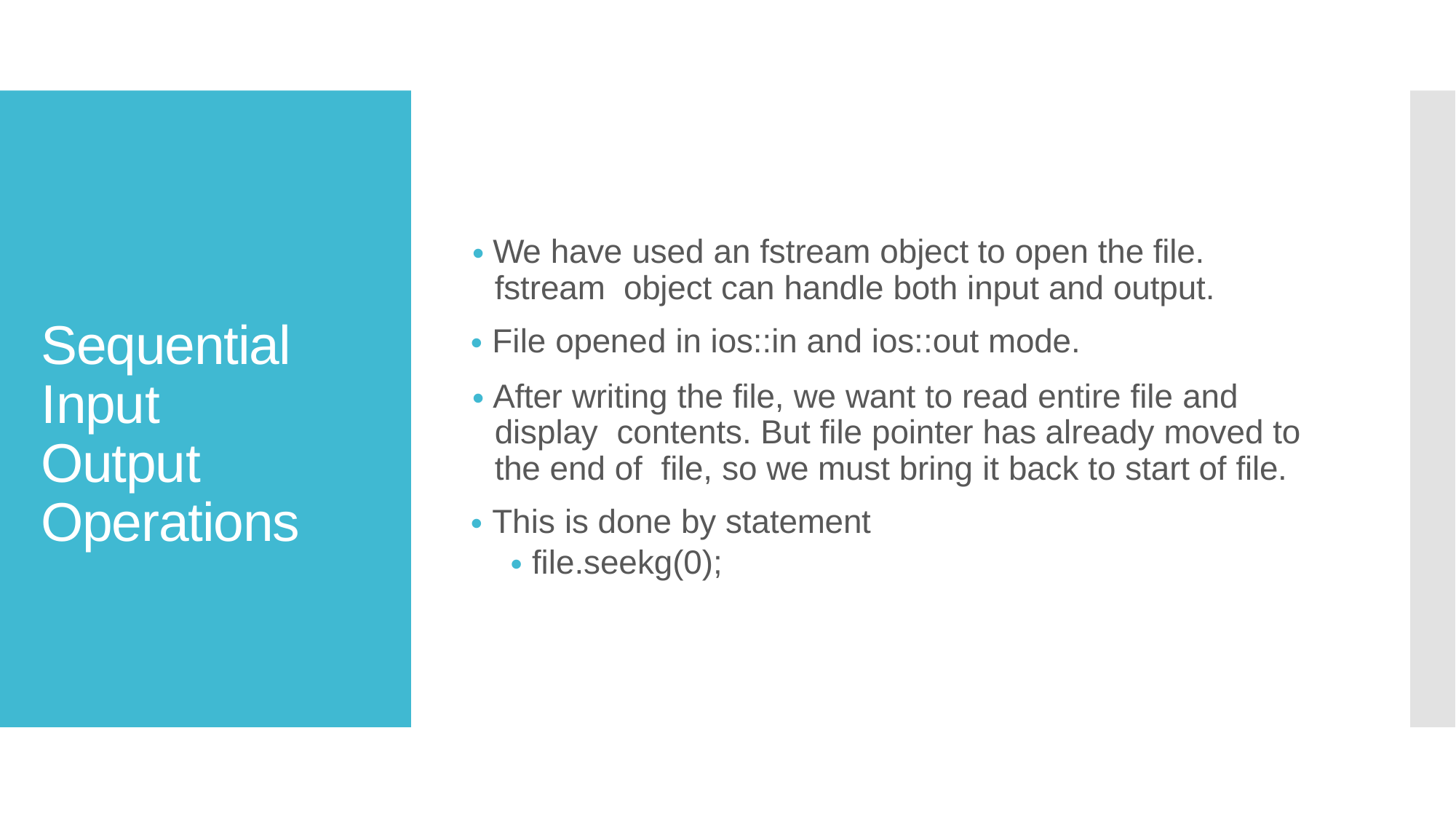

🞄 We have used an fstream object to open the file. fstream  object can handle both input and output.
🞄 File opened in ios::in and ios::out mode.
🞄 After writing the file, we want to read entire file and display  contents. But file pointer has already moved to the end of  file, so we must bring it back to start of file.
🞄 This is done by statement
🞄 file.seekg(0);
# Sequential  Input Output  Operations